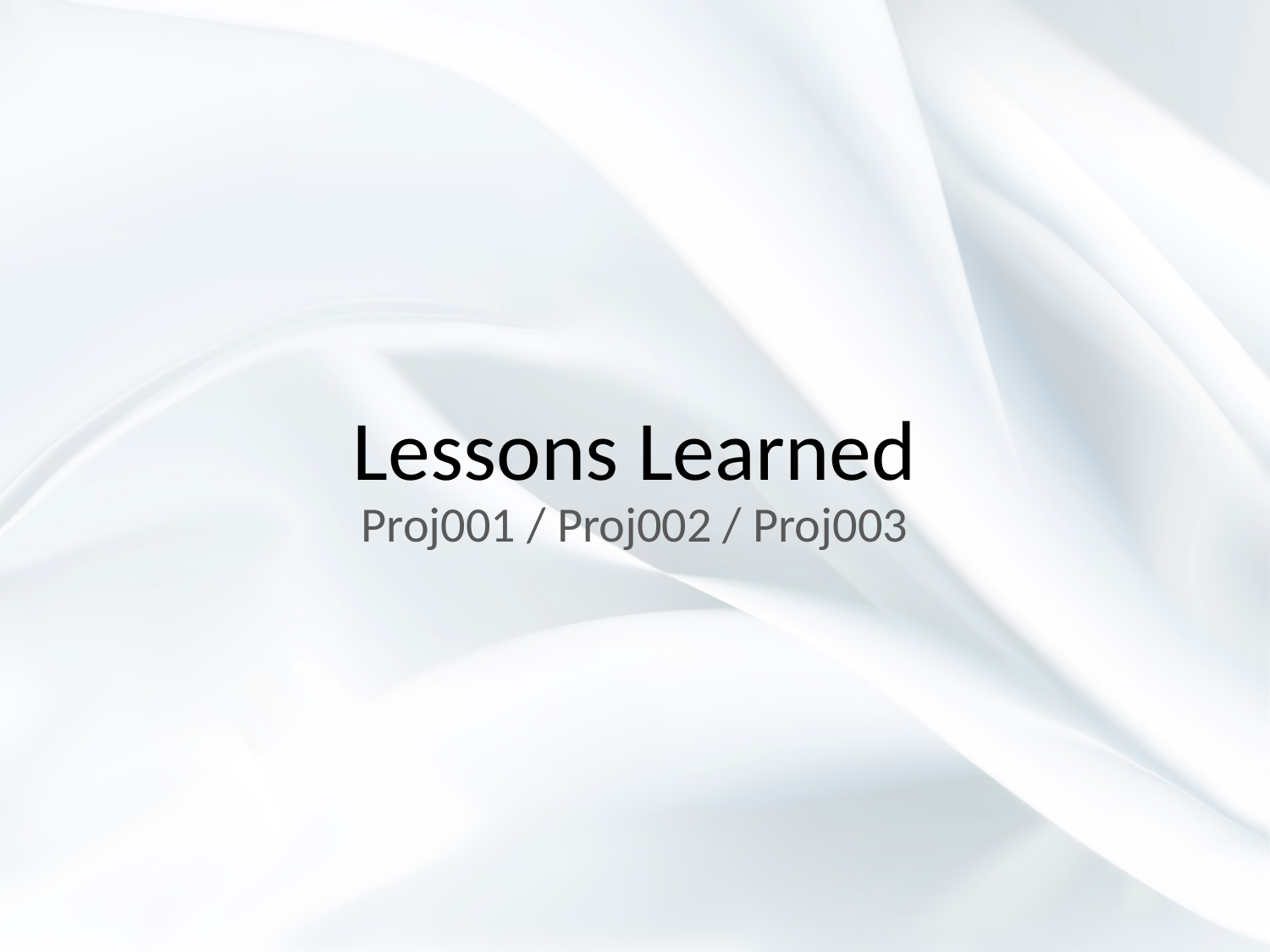

# Lessons Learned
Proj001 / Proj002 / Proj003